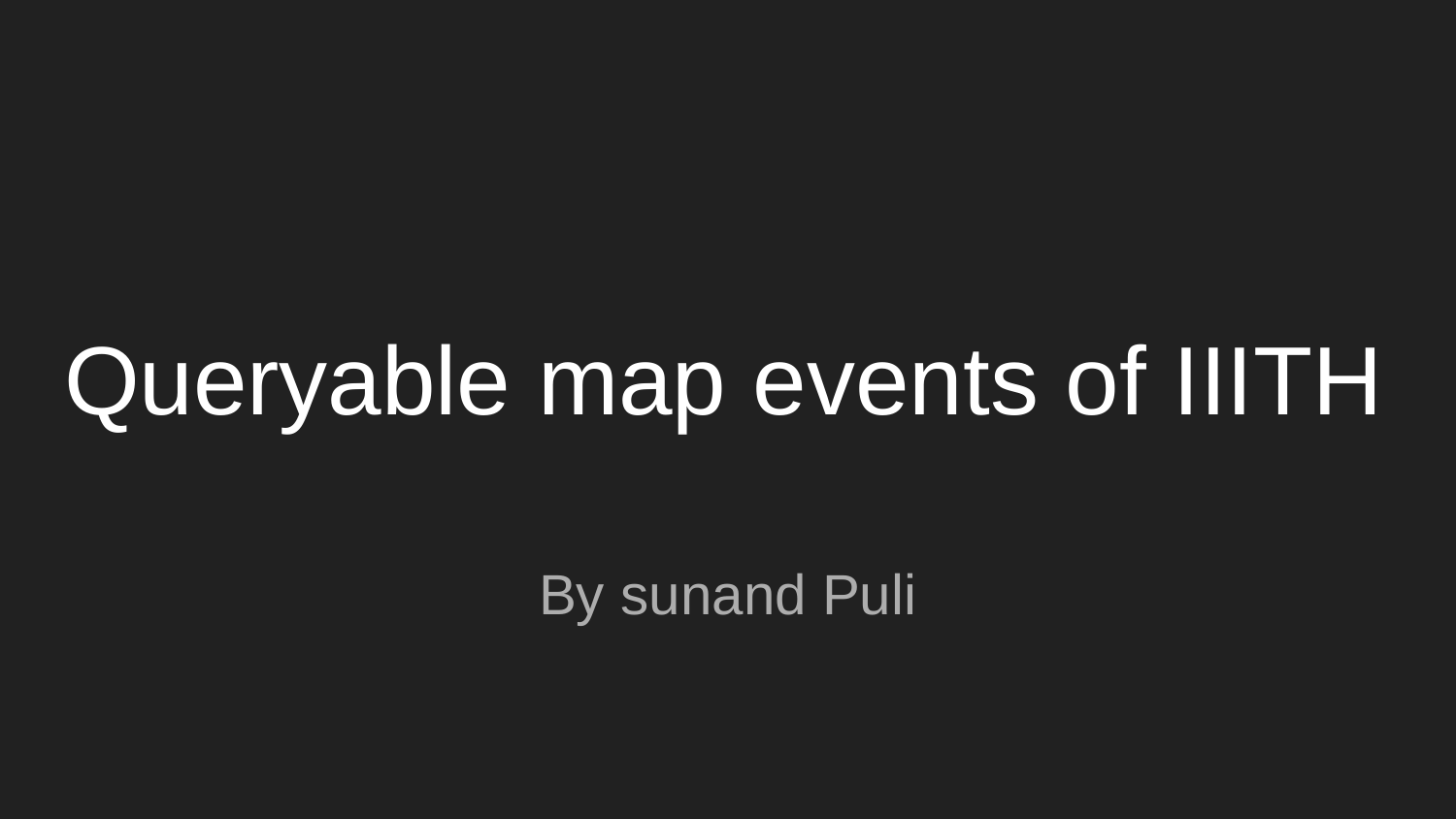

# Queryable map events of IIITH
By sunand Puli